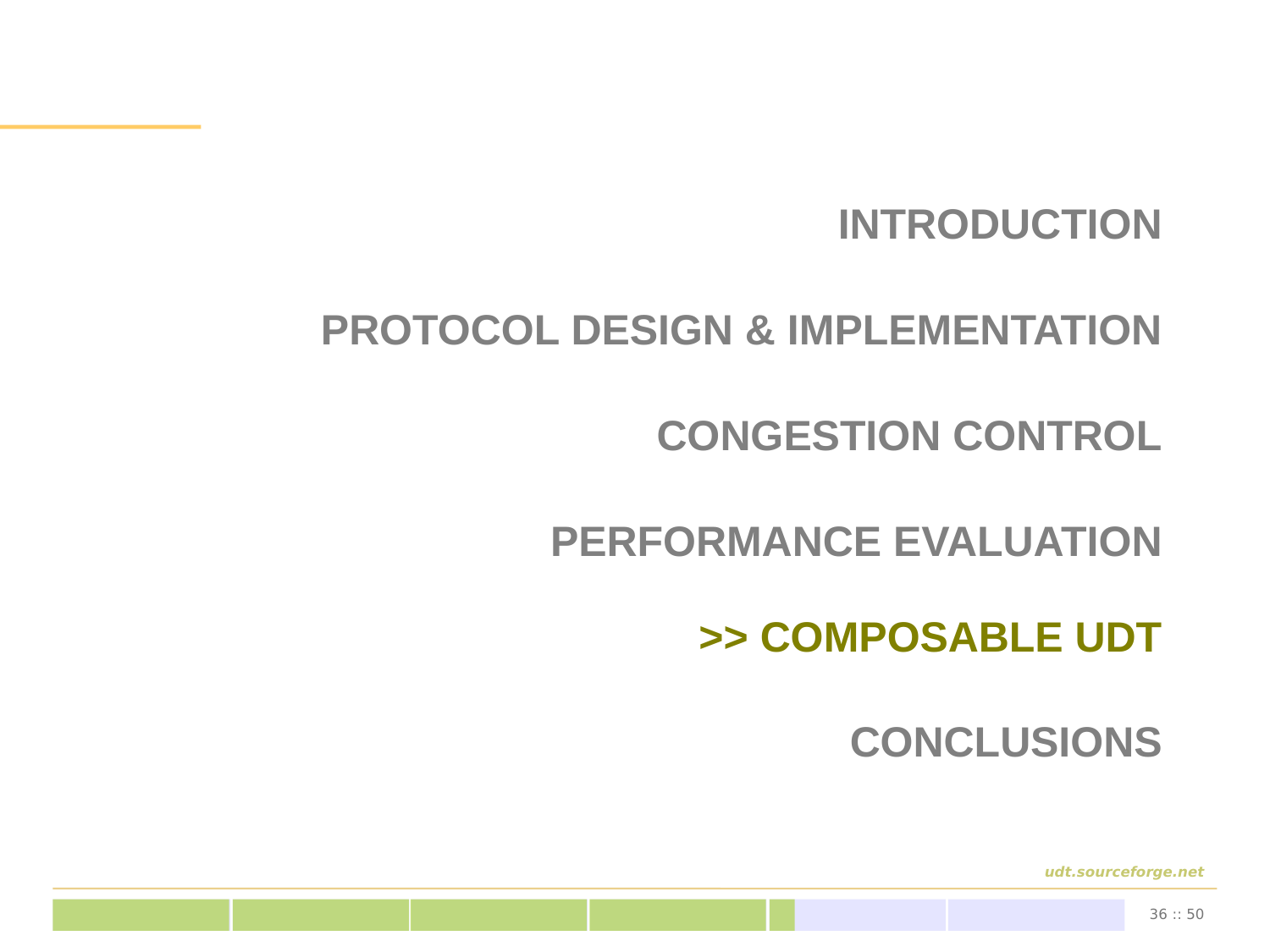

INTRODUCTION
PROTOCOL DESIGN & IMPLEMENTATION
CONGESTION CONTROL
PERFORMANCE EVALUATION
# >> COMPOSABLE UDT
CONCLUSIONS

36 :: 50